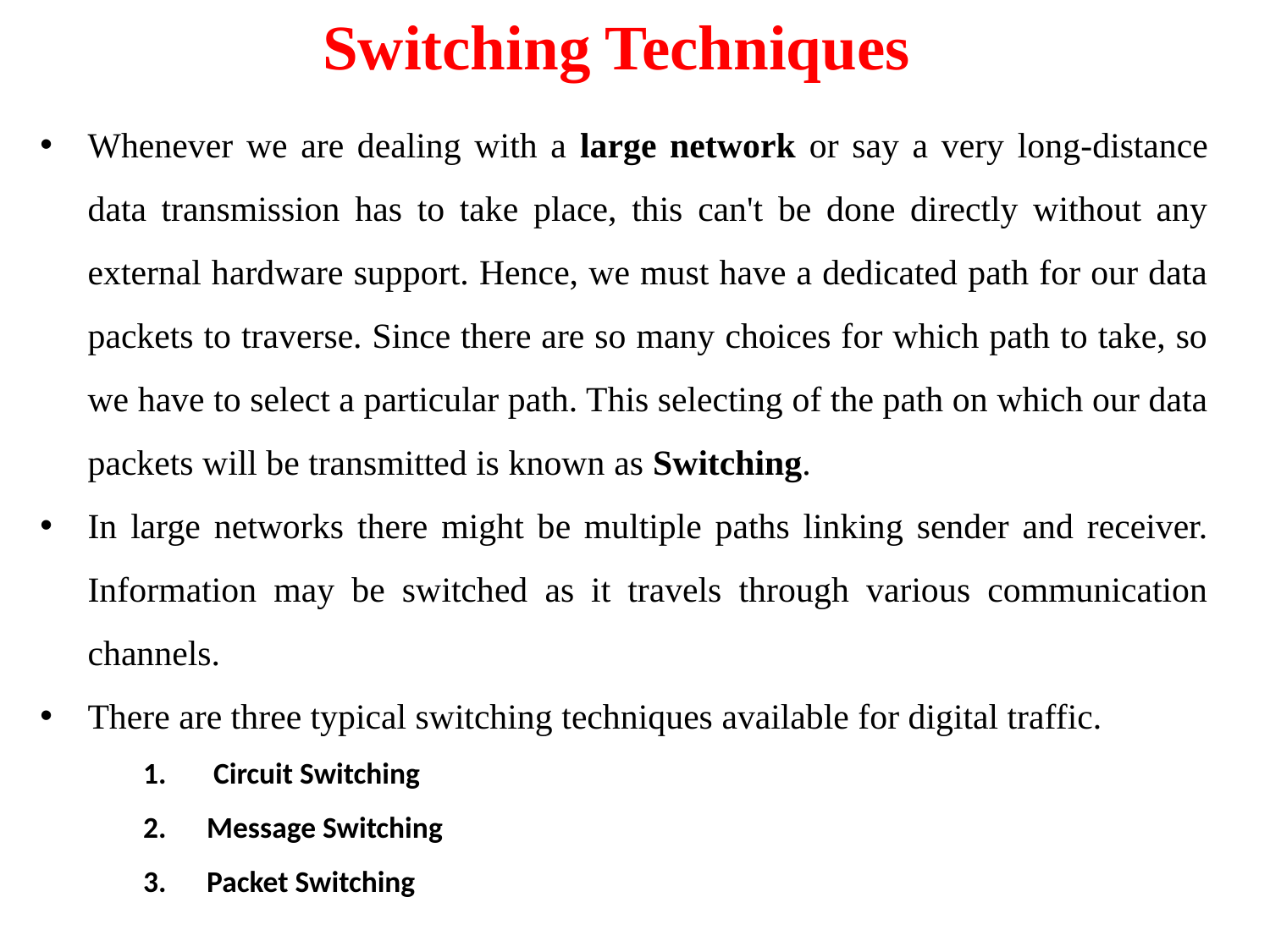

Switching Techniques

Whenever we are dealing with a large network or say a very long-distance data transmission has to take place, this can't be done directly without any external hardware support. Hence, we must have a dedicated path for our data packets to traverse. Since there are so many choices for which path to take, so we have to select a particular path. This selecting of the path on which our data packets will be transmitted is known as Switching.
In large networks there might be multiple paths linking sender and receiver. Information may be switched as it travels through various communication channels.
There are three typical switching techniques available for digital traffic.
 Circuit Switching
Message Switching
Packet Switching